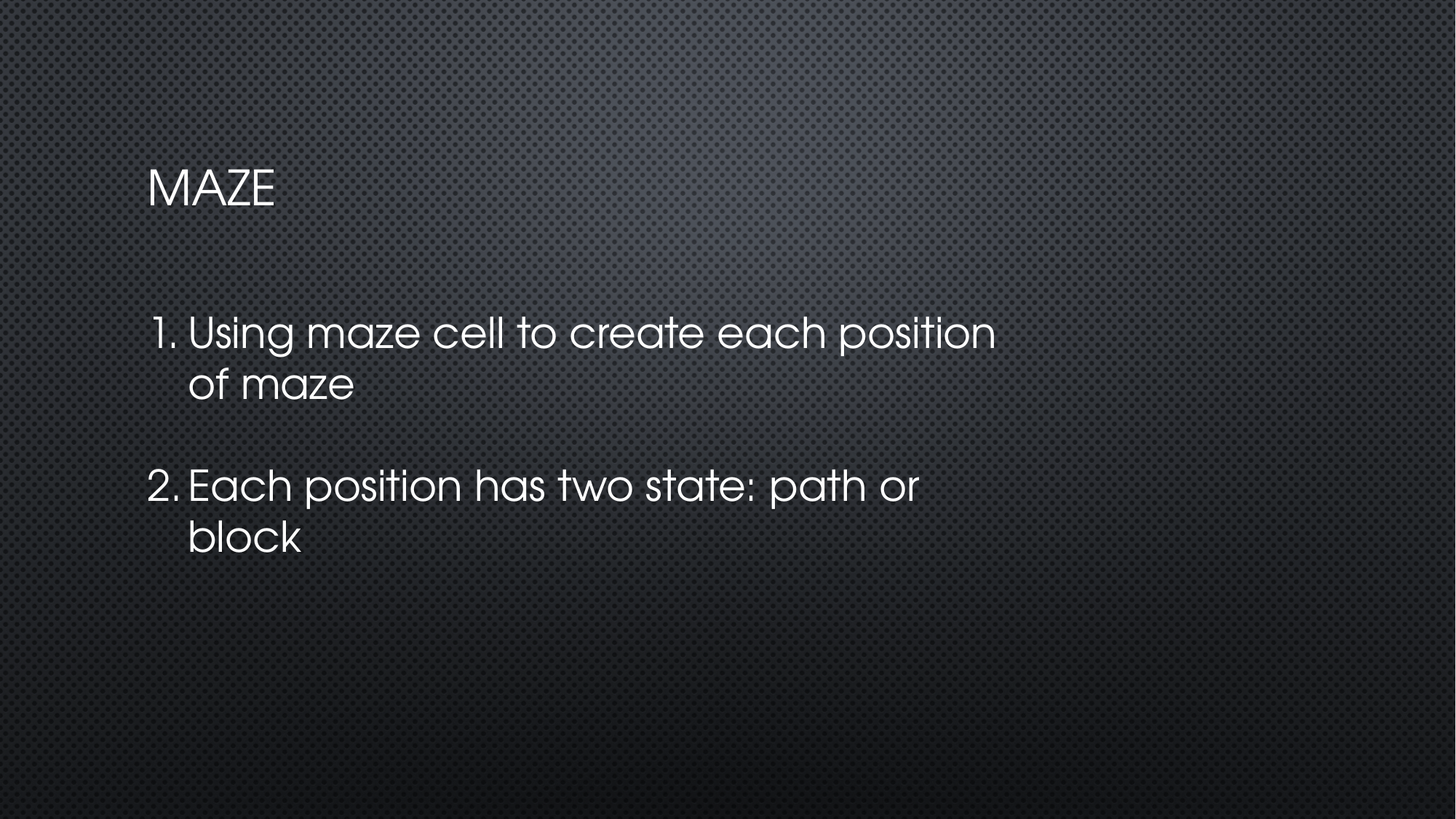

# mAZE
Using maze cell to create each position of maze

Each position has two state: path or block